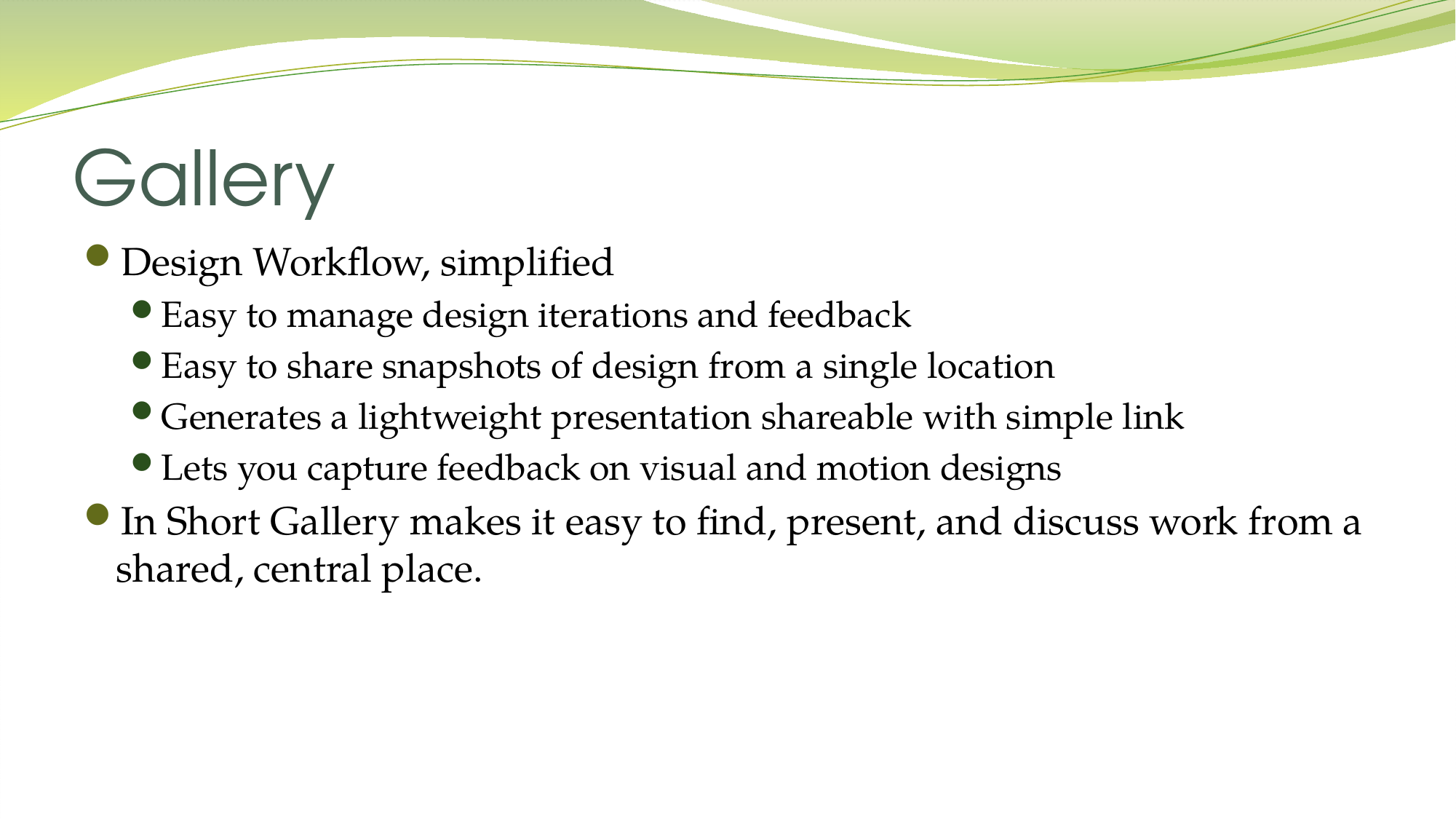

# Gallery
Design Workflow, simplified
Easy to manage design iterations and feedback
Easy to share snapshots of design from a single location
Generates a lightweight presentation shareable with simple link
Lets you capture feedback on visual and motion designs
In Short Gallery makes it easy to find, present, and discuss work from a shared, central place.